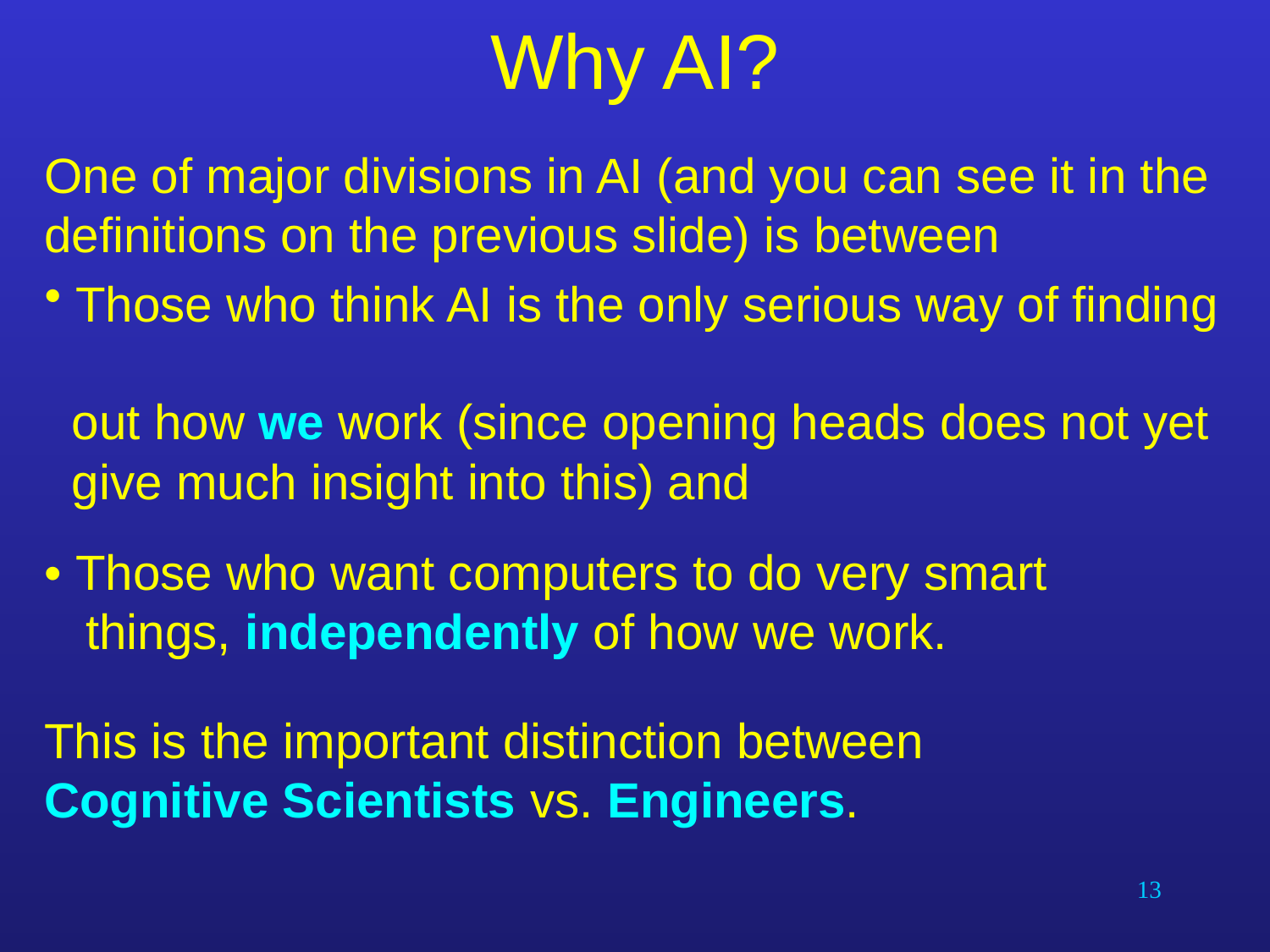

# Why AI?
One of major divisions in AI (and you can see it in the definitions on the previous slide) is between
 Those who think AI is the only serious way of finding
  out how we work (since opening heads does not yet
  give much insight into this) and

• Those who want computers to do very smart
   things, independently of how we work.

This is the important distinction between
Cognitive Scientists vs. Engineers.
13